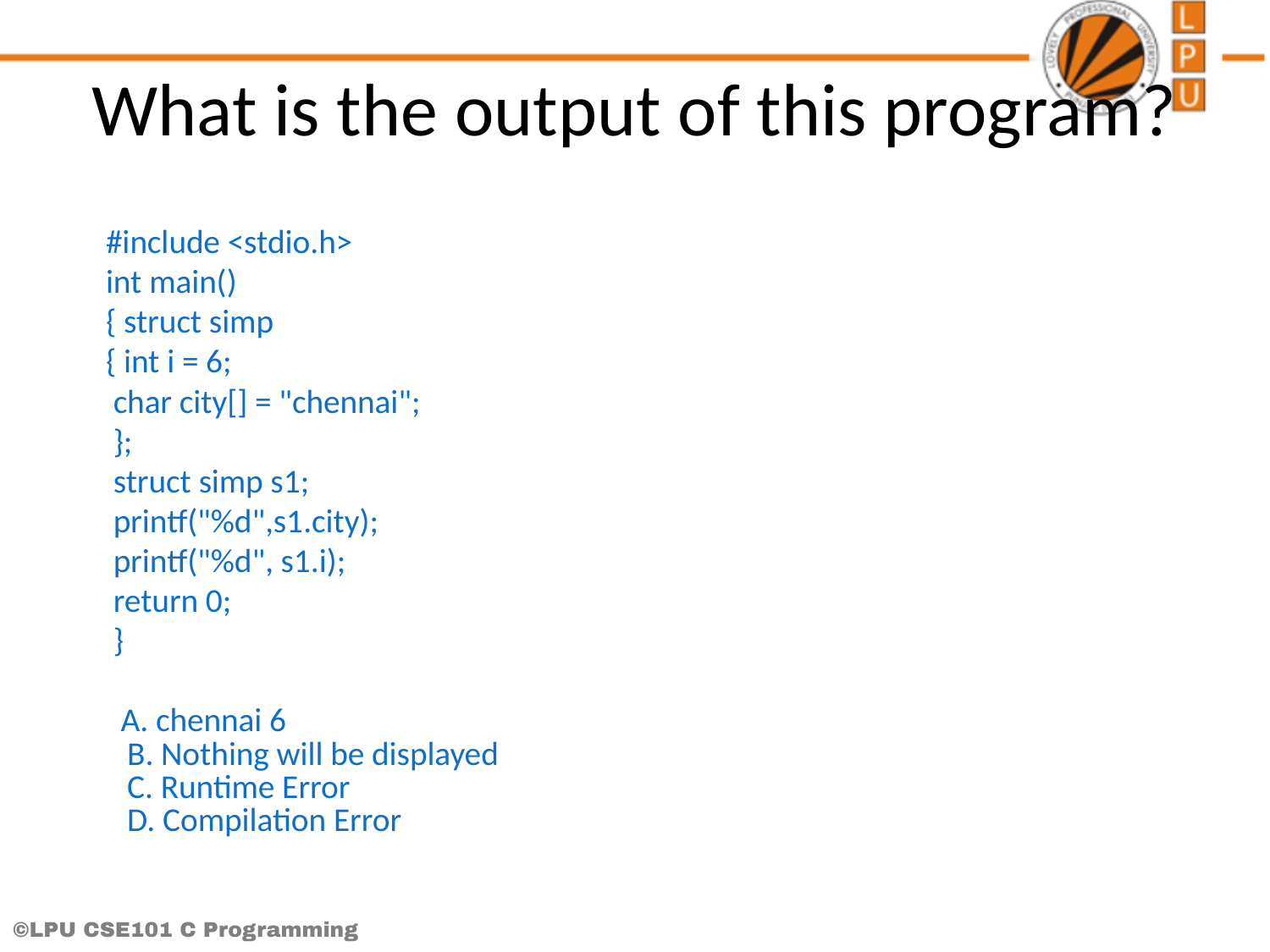

# What is the output of this program?
    #include <stdio.h>
    int main()
    { struct simp
    { int i = 6;
     char city[] = "chennai";
     };
     struct simp s1;
     printf("%d",s1.city);
     printf("%d", s1.i);
     return 0;
     }

      A. chennai 6
B. Nothing will be displayed
C. Runtime Error
D. Compilation Error